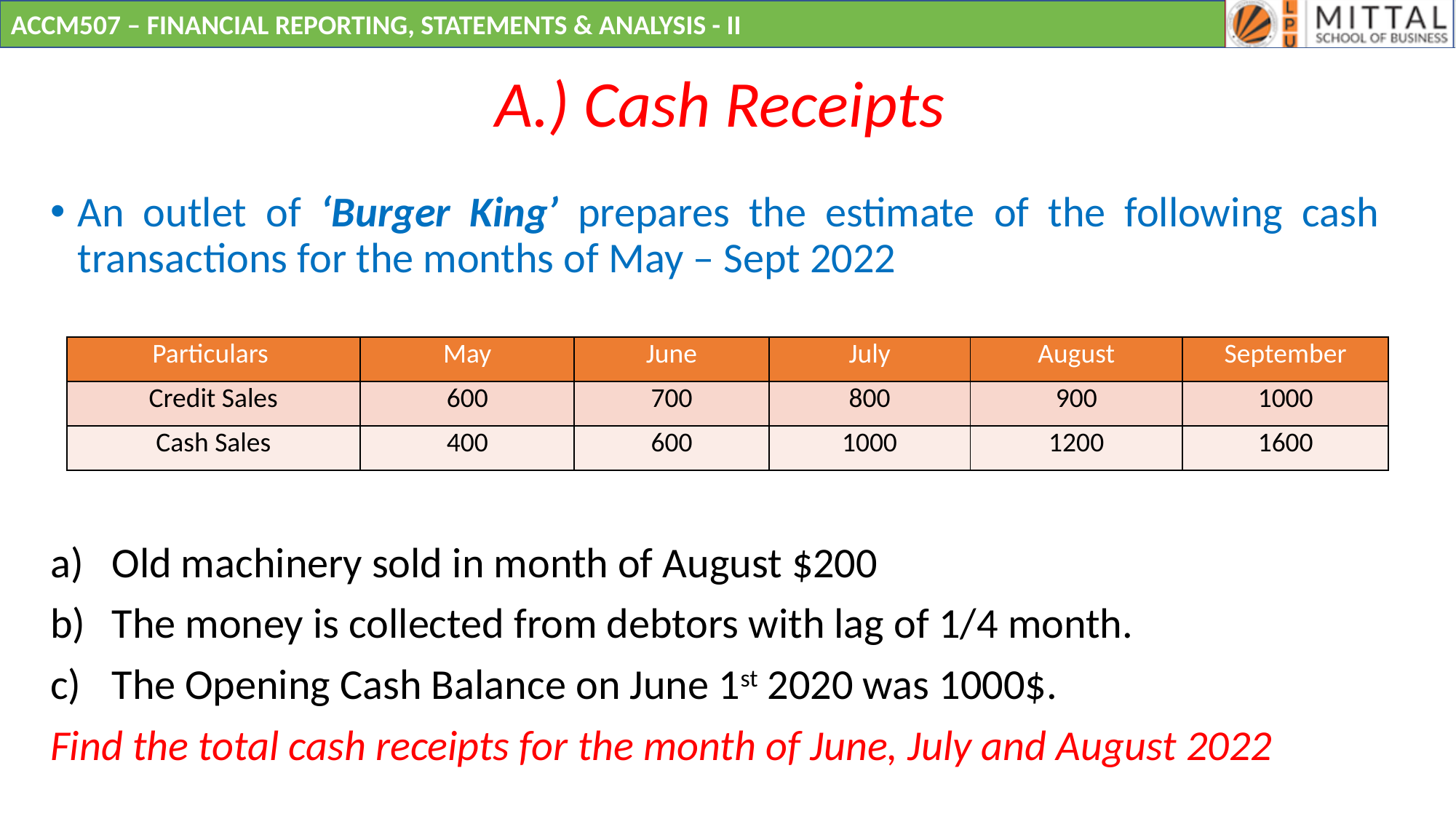

# A.) Cash Receipts
An outlet of ‘Burger King’ prepares the estimate of the following cash transactions for the months of May – Sept 2022

Old machinery sold in month of August $200
The money is collected from debtors with lag of 1/4 month.
The Opening Cash Balance on June 1st 2020 was 1000$.
Find the total cash receipts for the month of June, July and August 2022

| Particulars | May | June | July | August | September |
| --- | --- | --- | --- | --- | --- |
| Credit Sales | 600 | 700 | 800 | 900 | 1000 |
| Cash Sales | 400 | 600 | 1000 | 1200 | 1600 |